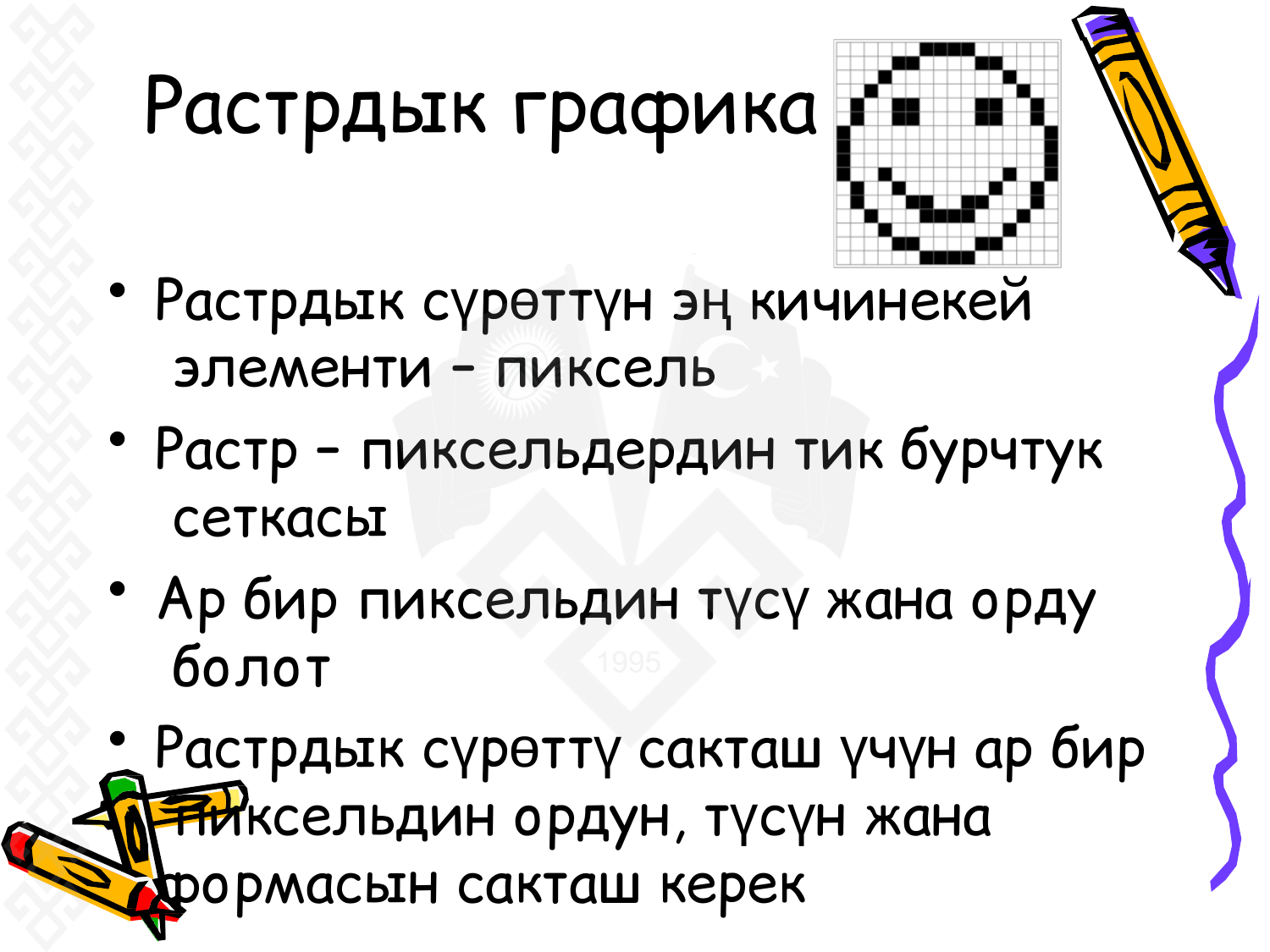

# Растрдык графика

Растрдык сүрөттүн эң кичинекей  элементи – пиксель
Растр – пиксельдердин тик бурчтук  сеткасы
Ар бир пиксельдин түсү жана орду  болот
Растрдык сүрөттү сакташ үчүн ар бир  пиксельдин ордун, түсүн жана  формасын сакташ керек